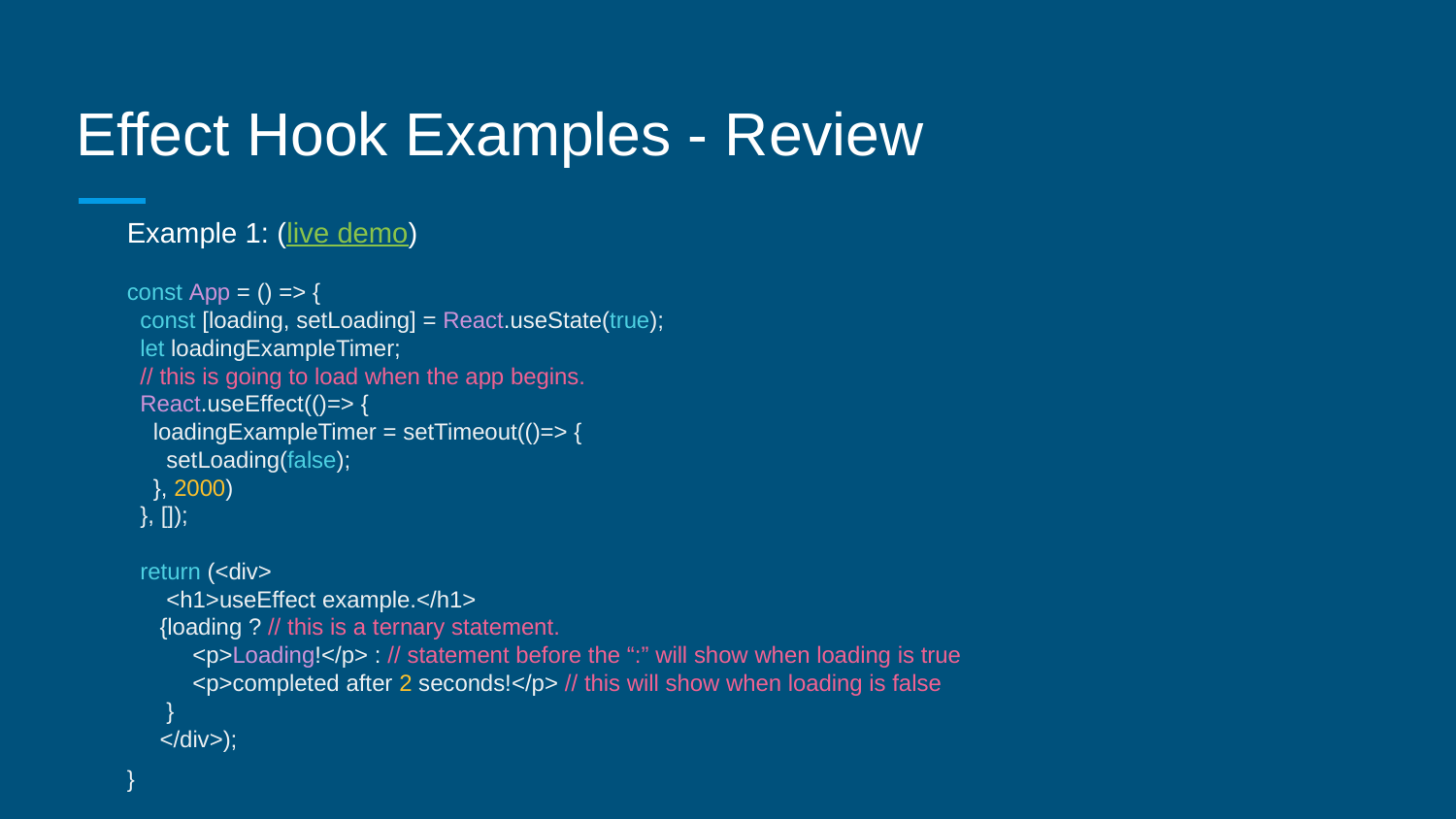

# Effect Hook Examples - Review
Example 1: (live demo)
const App = () => {
  const [loading, setLoading] = React.useState(true);
  let loadingExampleTimer;
  // this is going to load when the app begins.
  React.useEffect(()=> {
    loadingExampleTimer = setTimeout(()=> {
      setLoading(false);
    }, 2000)
  }, []);

  return (<div>
      <h1>useEffect example.</h1>
     {loading ? // this is a ternary statement.
          <p>Loading!</p> : // statement before the “:” will show when loading is true
          <p>completed after 2 seconds!</p> // this will show when loading is false
      }
     </div>);
}